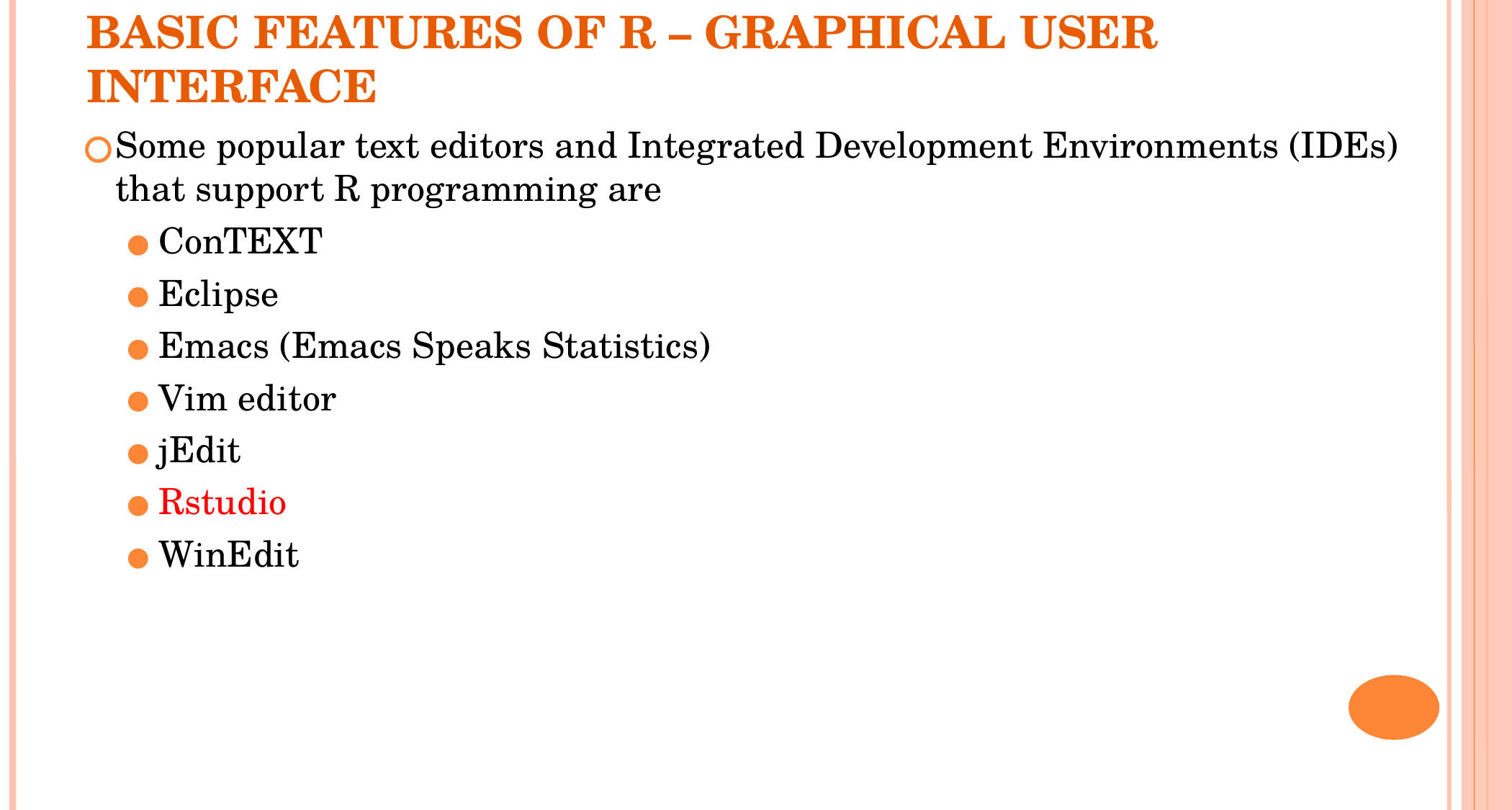

BASIC FEATURES OF R – GRAPHICAL USER INTERFACE
Some popular text editors and Integrated Development Environments (IDEs) that support R programming are
ConTEXT
Eclipse
Emacs (Emacs Speaks Statistics)
Vim editor
jEdit
Rstudio
WinEdit